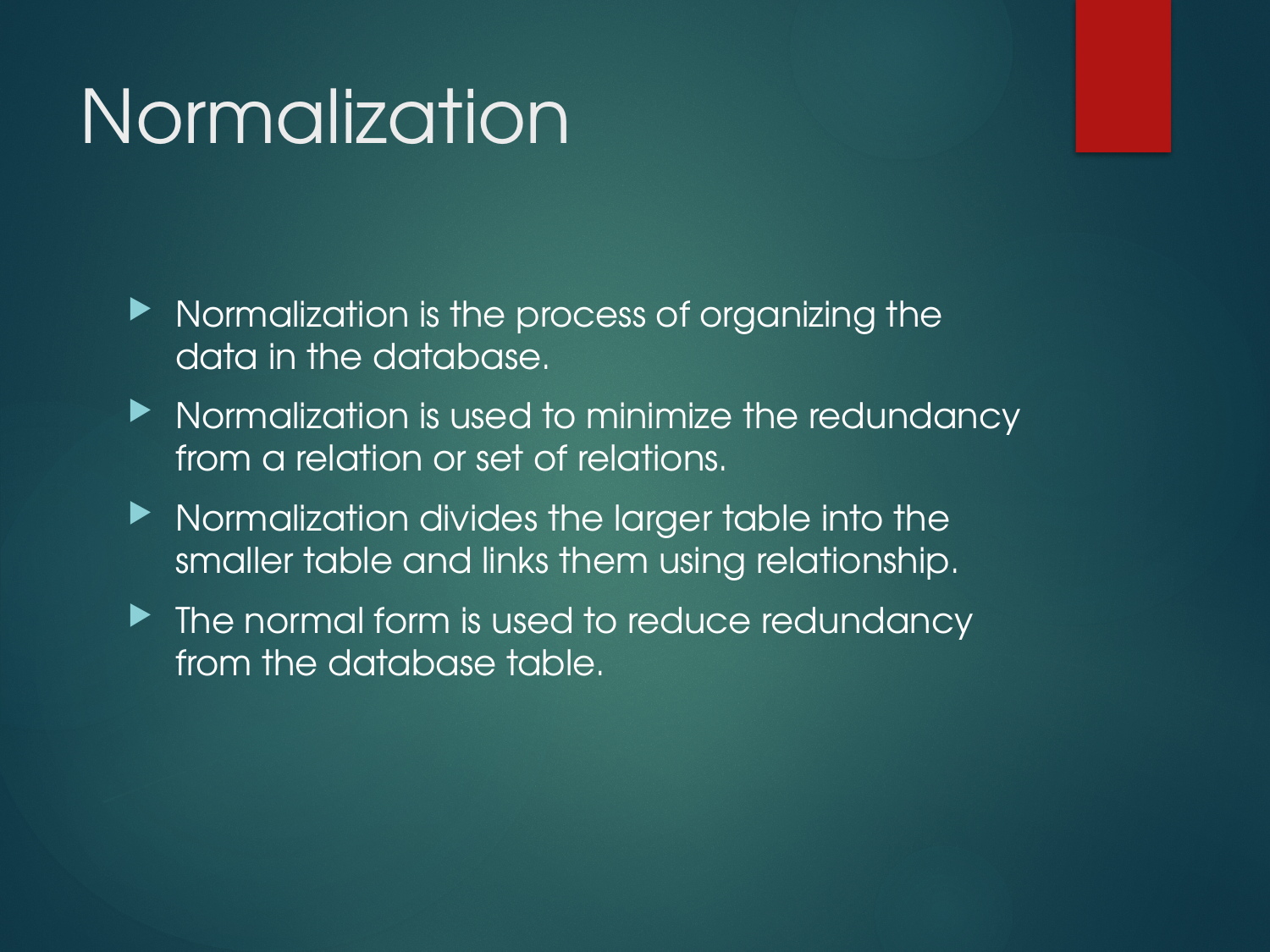

# Normalization
Normalization is the process of organizing the data in the database.
Normalization is used to minimize the redundancy from a relation or set of relations.
Normalization divides the larger table into the smaller table and links them using relationship.
The normal form is used to reduce redundancy from the database table.